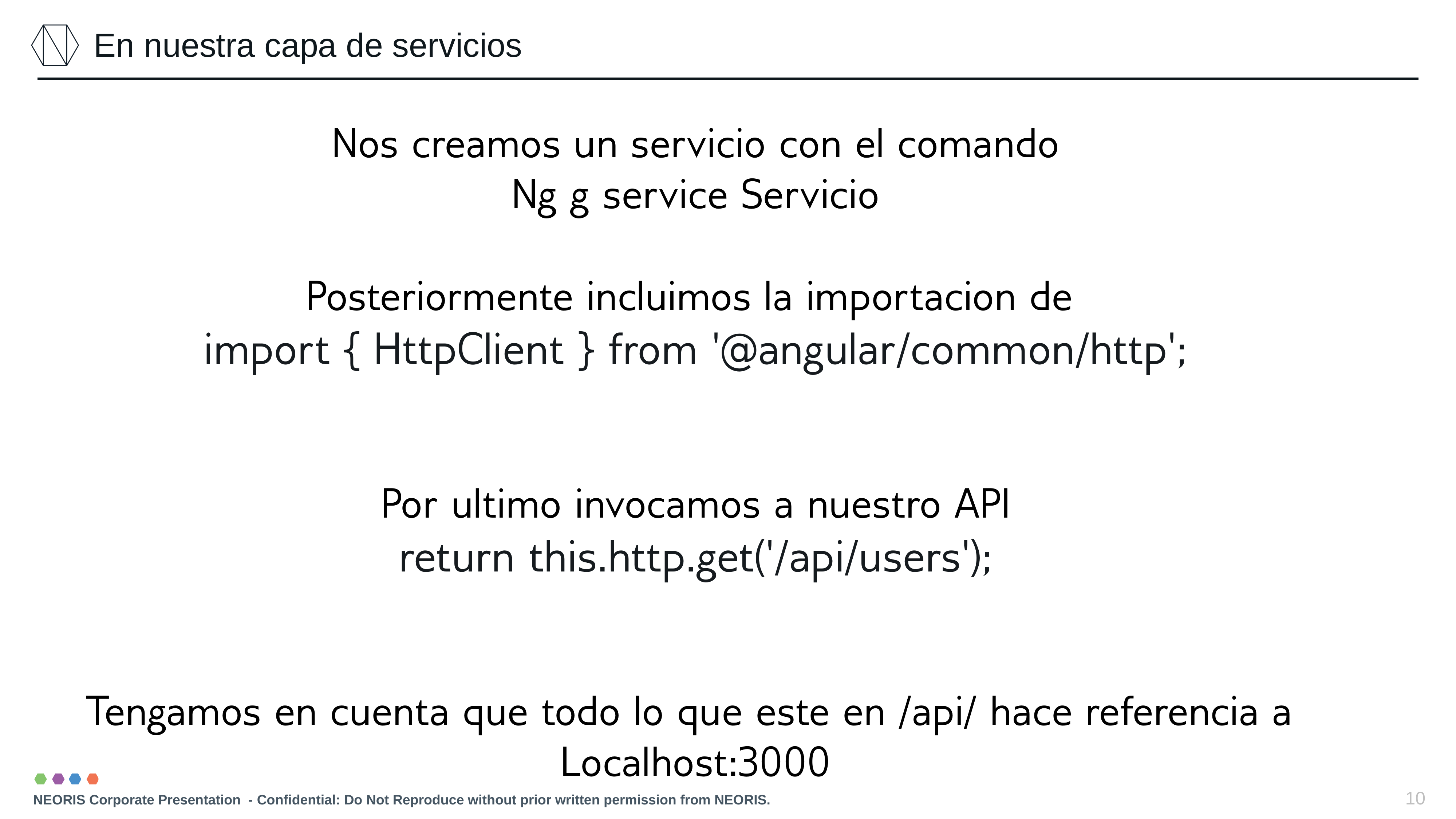

En nuestra capa de servicios
Nos creamos un servicio con el comando
Ng g service Servicio

Posteriormente incluimos la importacion de
import { HttpClient } from '@angular/common/http';

Por ultimo invocamos a nuestro API
return this.http.get('/api/users');

Tengamos en cuenta que todo lo que este en /api/ hace referencia a
Localhost:3000